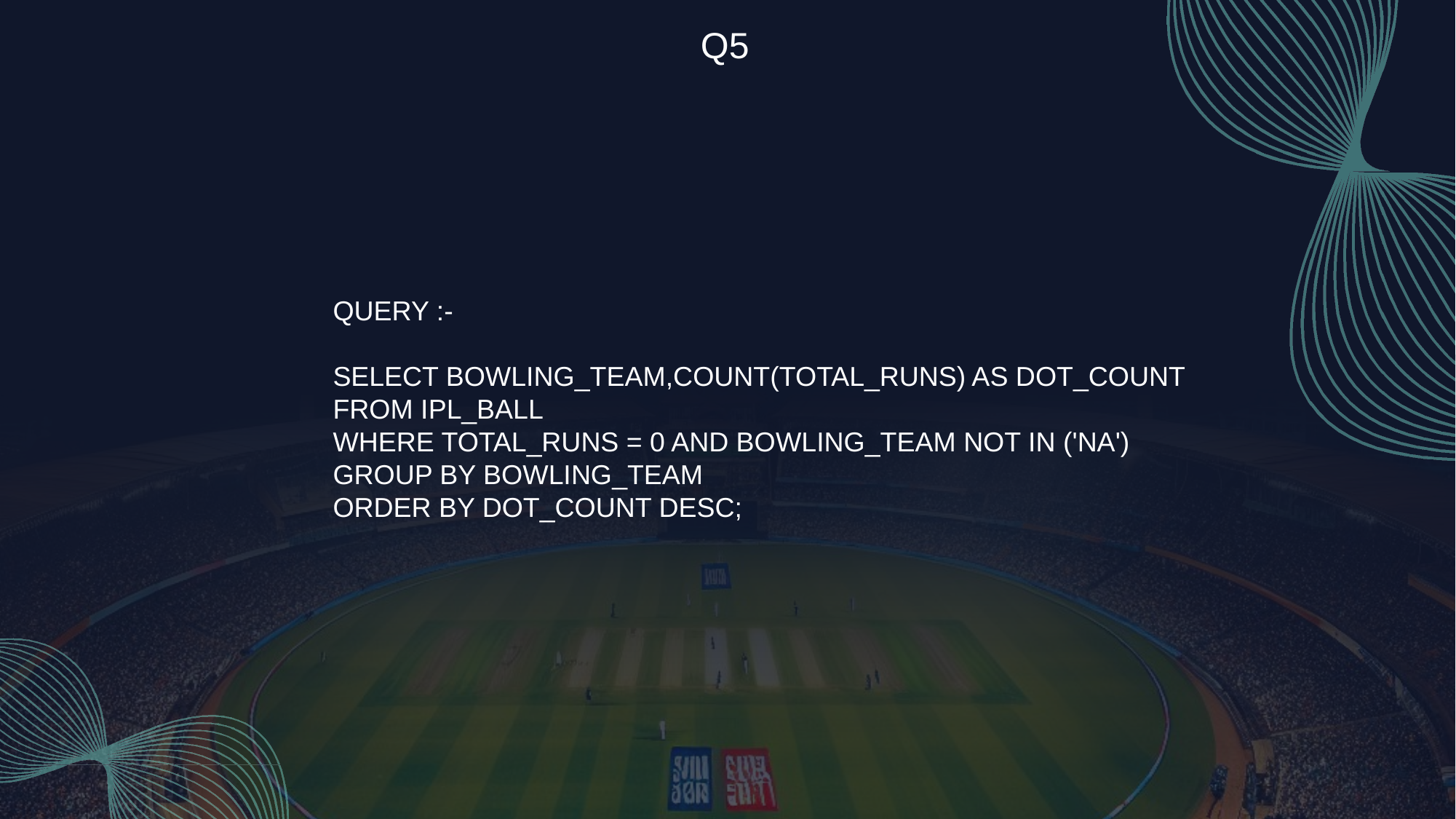

Q5
QUERY :-

SELECT BOWLING_TEAM,COUNT(TOTAL_RUNS) AS DOT_COUNT
FROM IPL_BALL
WHERE TOTAL_RUNS = 0 AND BOWLING_TEAM NOT IN ('NA')
GROUP BY BOWLING_TEAM
ORDER BY DOT_COUNT DESC;